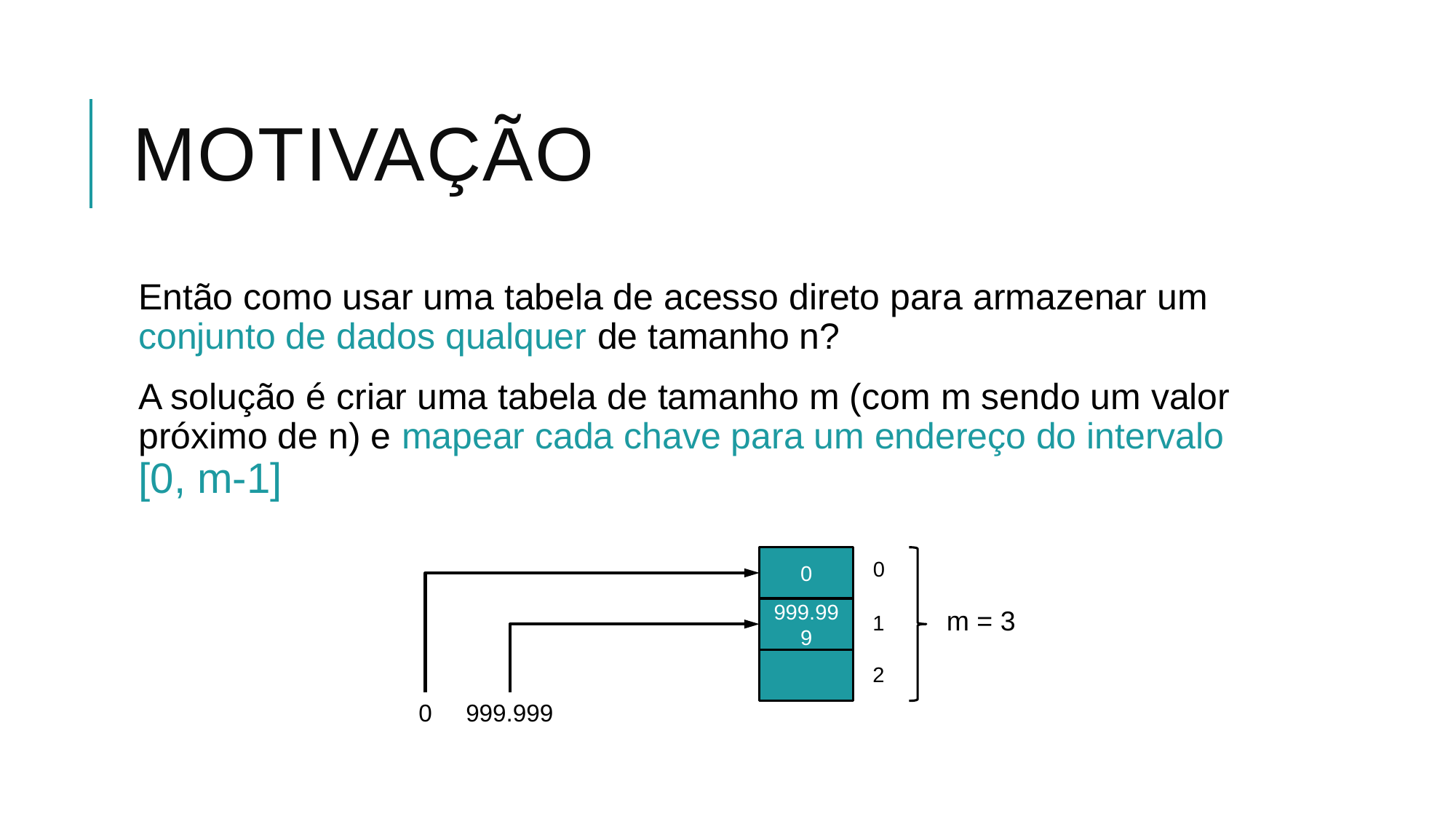

# Motivação
Então como usar uma tabela de acesso direto para armazenar um conjunto de dados qualquer de tamanho n?
A solução é criar uma tabela de tamanho m (com m sendo um valor próximo de n) e mapear cada chave para um endereço do intervalo [0, m-1]
0

0
999.999
m = 3
1

2
0
999.999